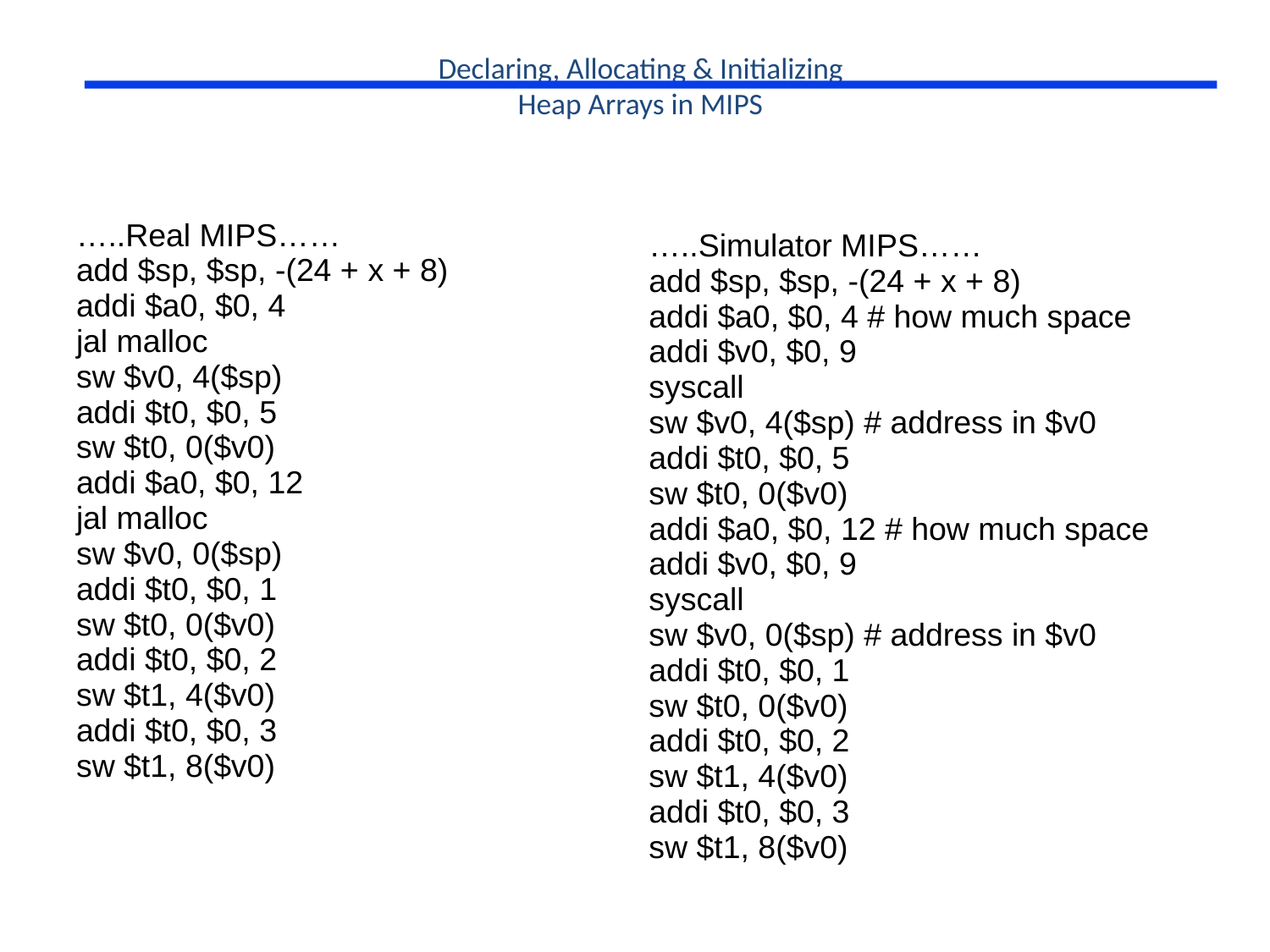

# Declaring, Allocating & Initializing Heap Arrays in MIPS

…..Real MIPS……
add $sp, $sp, -(24 + x + 8)
addi $a0, $0, 4
jal malloc
sw $v0, 4($sp)
addi $t0, $0, 5
sw $t0, 0($v0)
addi $a0, $0, 12
jal malloc
sw $v0, 0($sp)
addi $t0, $0, 1
sw $t0, 0($v0)
addi $t0, $0, 2
sw $t1, 4($v0)
addi $t0, $0, 3
sw $t1, 8($v0)
…..Simulator MIPS……
add $sp, $sp, -(24 + x + 8)
addi $a0, $0, 4 # how much space
addi $v0, $0, 9
syscall
sw $v0, 4($sp) # address in $v0
addi $t0, $0, 5
sw $t0, 0($v0)
addi $a0, $0, 12 # how much space
addi $v0, $0, 9
syscall
sw $v0, 0($sp) # address in $v0
addi $t0, $0, 1
sw $t0, 0($v0)
addi $t0, $0, 2
sw $t1, 4($v0)
addi $t0, $0, 3
sw $t1, 8($v0)